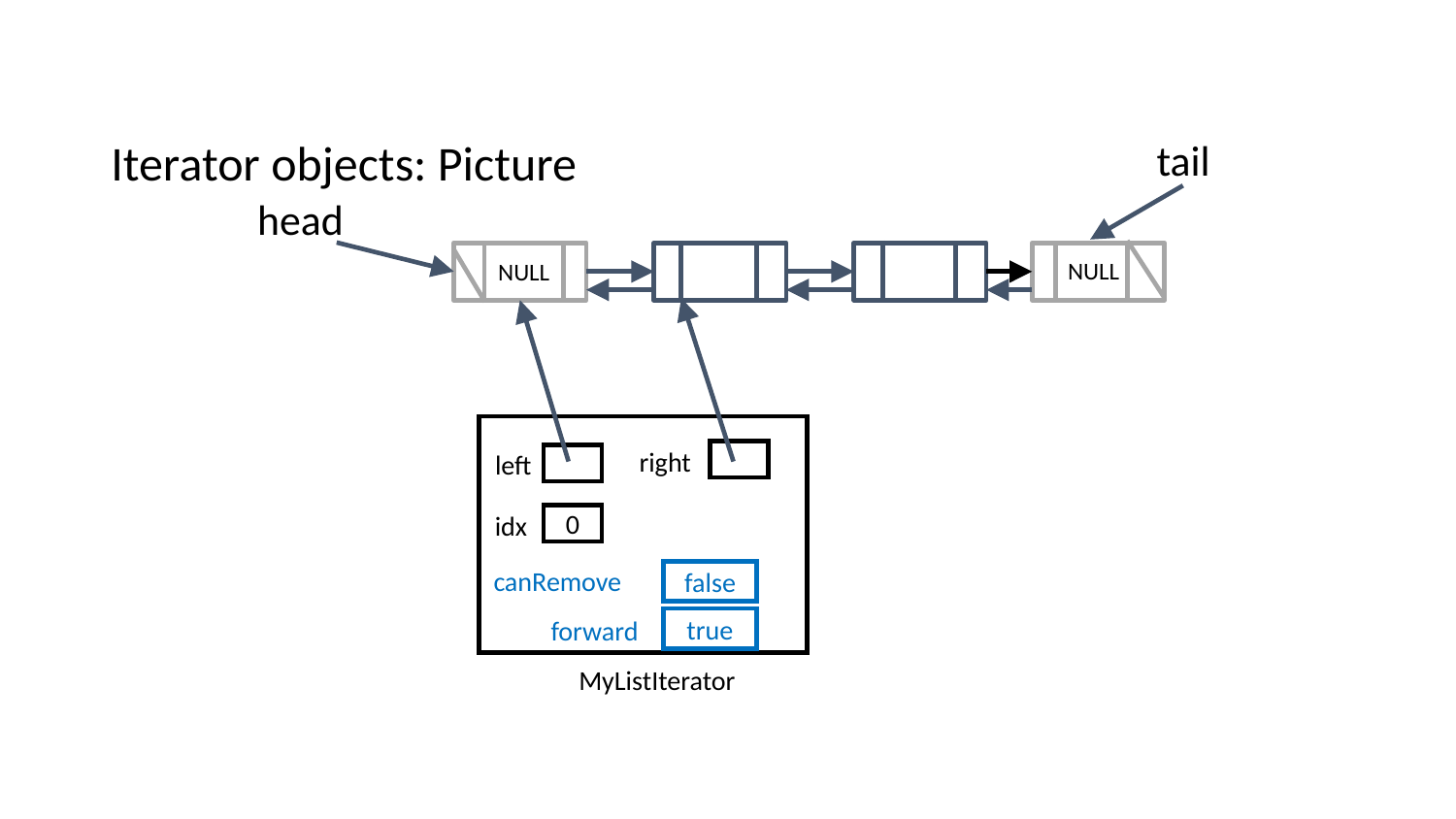

# Iterator objects: Picture
tail
head
      NULL

NULL

right
left

idx
0
canRemove
false
forward
true
MyListIterator